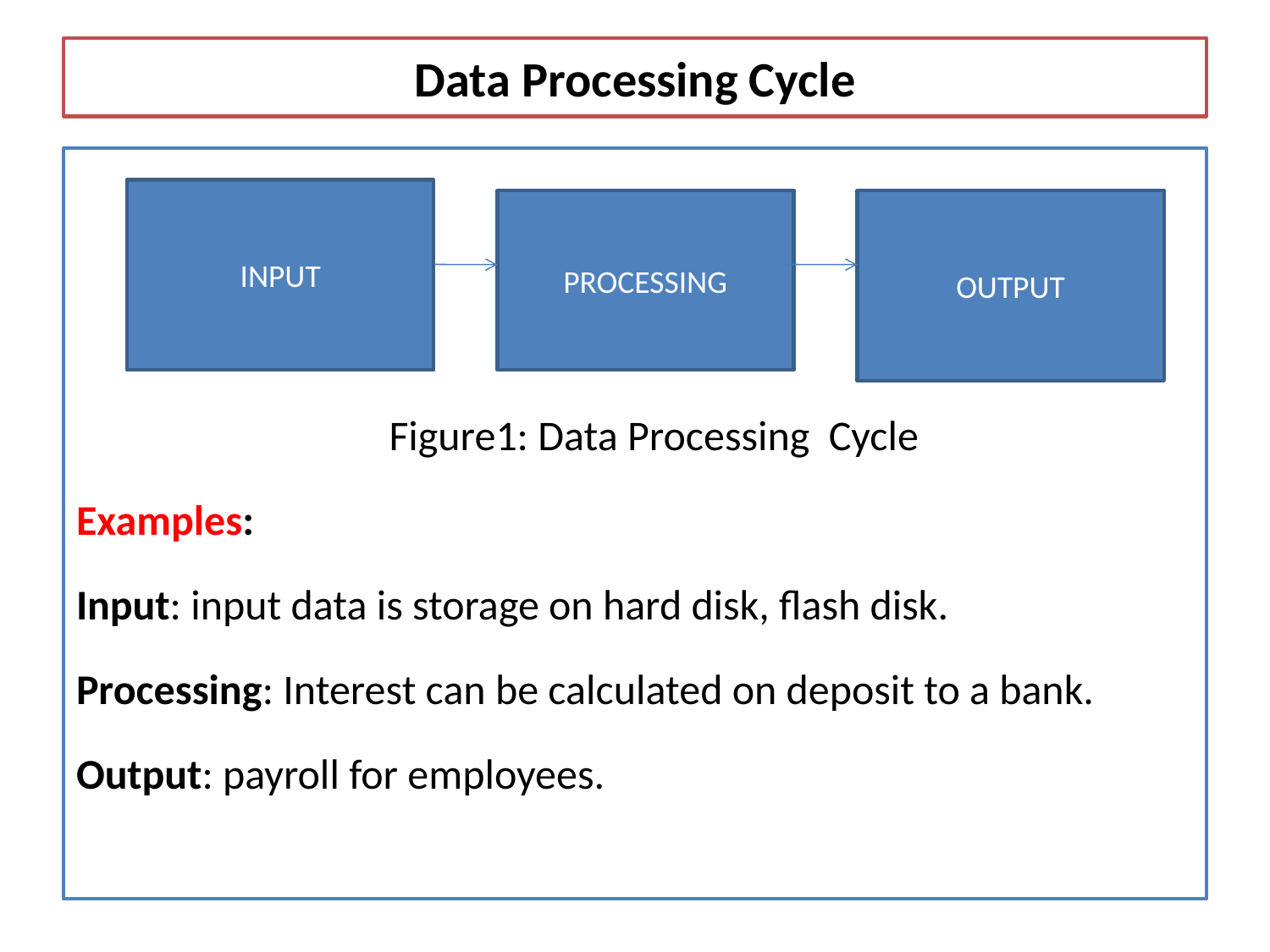

# Data Processing Cycle

    Figure1: Data Processing  Cycle
Examples:
Input: input data is storage on hard disk, flash disk.
Processing: Interest can be calculated on deposit to a bank.
Output: payroll for employees.

INPUT
PROCESSING
OUTPUT